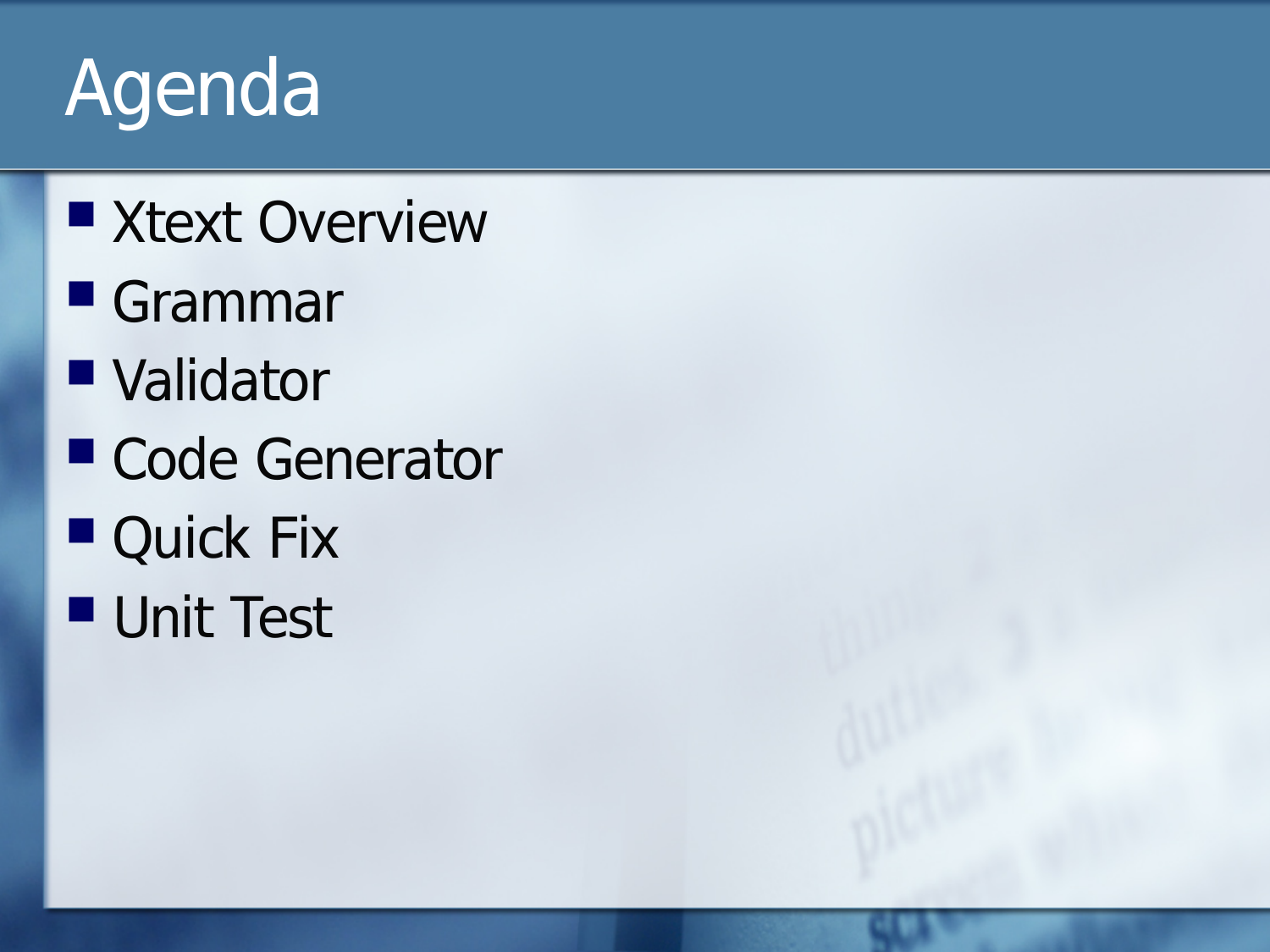

# Agenda
Xtext Overview
Grammar
Validator
Code Generator
Quick Fix
Unit Test